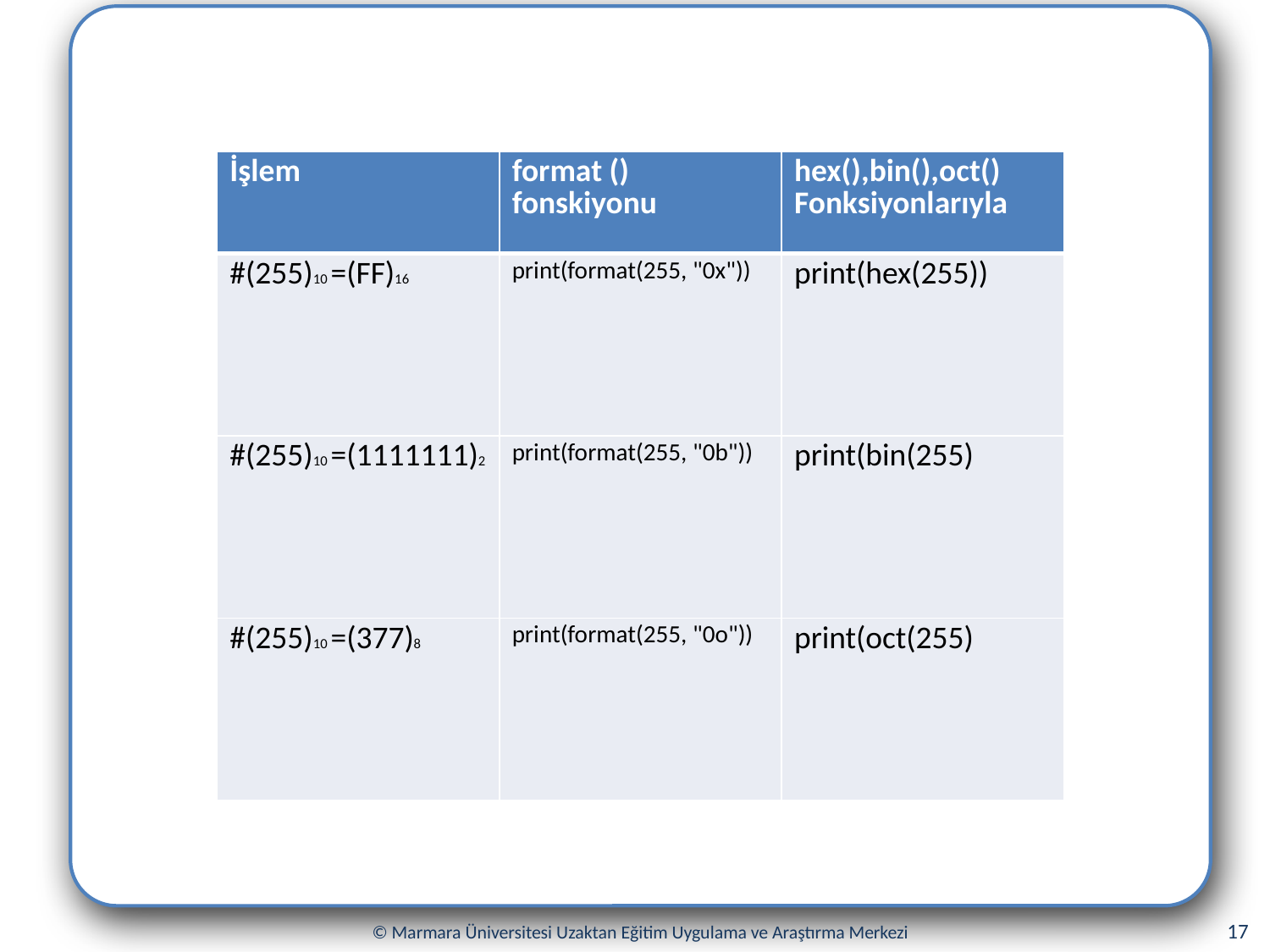

| İşlem | format () fonskiyonu | hex(),bin(),oct() Fonksiyonlarıyla |
| --- | --- | --- |
| #(255)10 =(FF)16 | print(format(255, "0x")) | print(hex(255)) |
| #(255)10 =(1111111)2 | print(format(255, "0b")) | print(bin(255) |
| #(255)10 =(377)8 | print(format(255, "0o")) | print(oct(255) |
17
© Marmara Üniversitesi Uzaktan Eğitim Uygulama ve Araştırma Merkezi